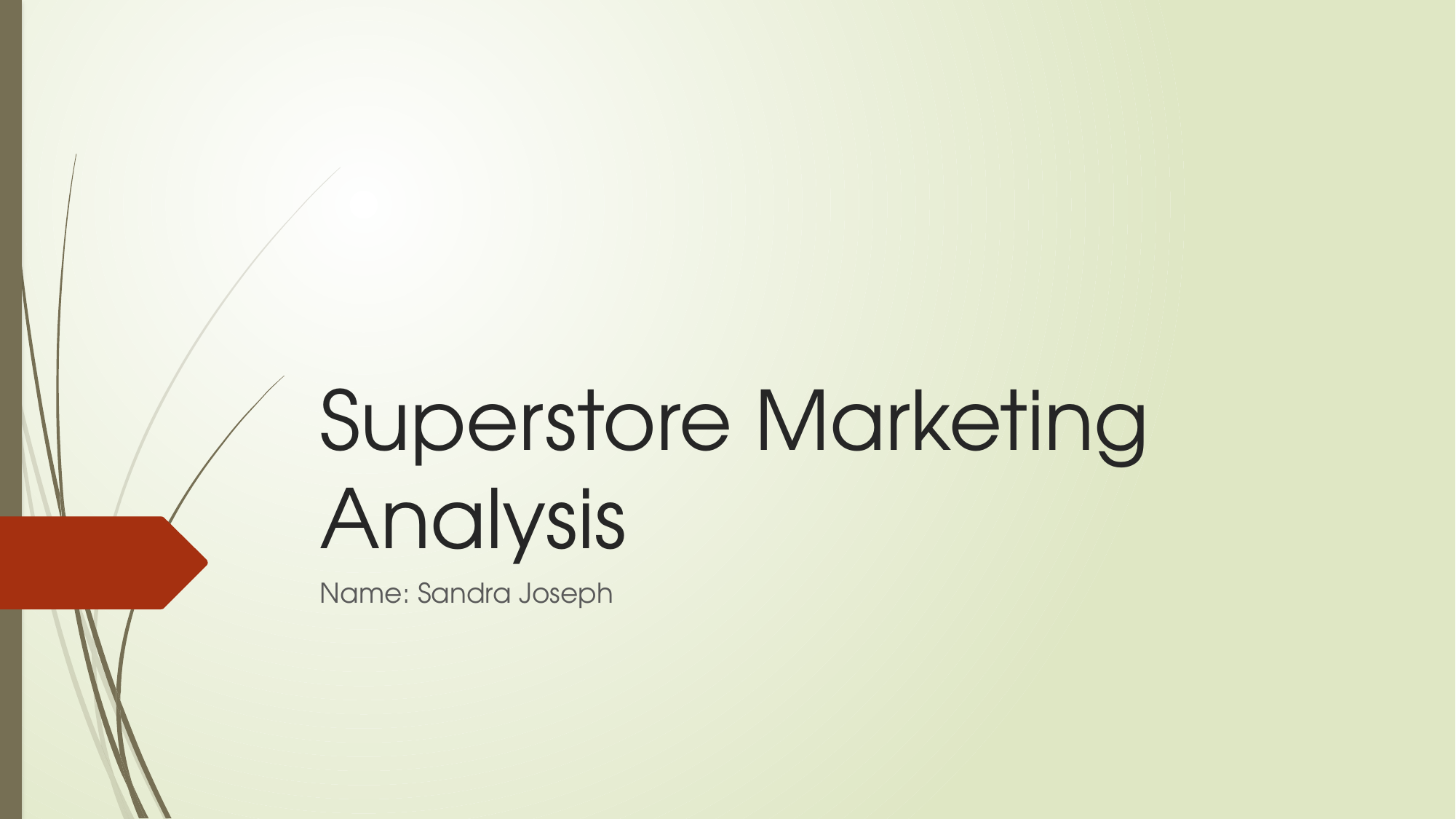

# Superstore Marketing Analysis
Name: Sandra Joseph